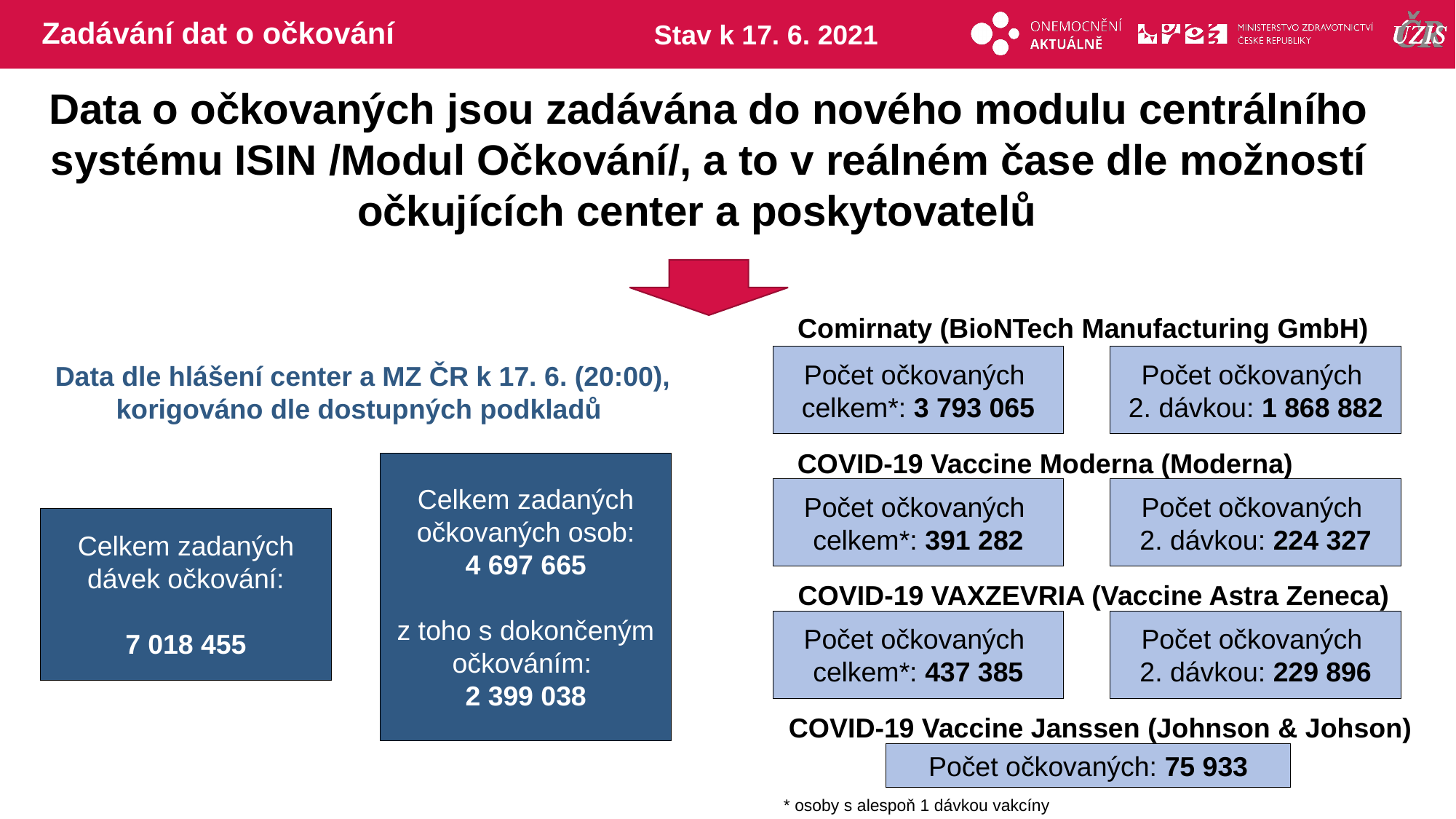

# Zadávání dat o očkování
Stav k 17. 6. 2021
Data o očkovaných jsou zadávána do nového modulu centrálního systému ISIN /Modul Očkování/, a to v reálném čase dle možností očkujících center a poskytovatelů

Comirnaty (BioNTech Manufacturing GmbH)
Počet očkovaných
celkem*: 3 793 065
Počet očkovaných
2. dávkou: 1 868 882
Data dle hlášení center a MZ ČR k 17. 6. (20:00), korigováno dle dostupných podkladů
COVID-19 Vaccine Moderna (Moderna)
Celkem zadaných očkovaných osob:
4 697 665

z toho s dokončeným očkováním:
2 399 038
Počet očkovaných
celkem*: 391 282
Počet očkovaných
2. dávkou: 224 327
Celkem zadaných dávek očkování:

7 018 455
COVID-19 VAXZEVRIA (Vaccine Astra Zeneca)
Počet očkovaných
celkem*: 437 385
Počet očkovaných
2. dávkou: 229 896
COVID-19 Vaccine Janssen (Johnson & Johson)
Počet očkovaných: 75 933
* osoby s alespoň 1 dávkou vakcíny